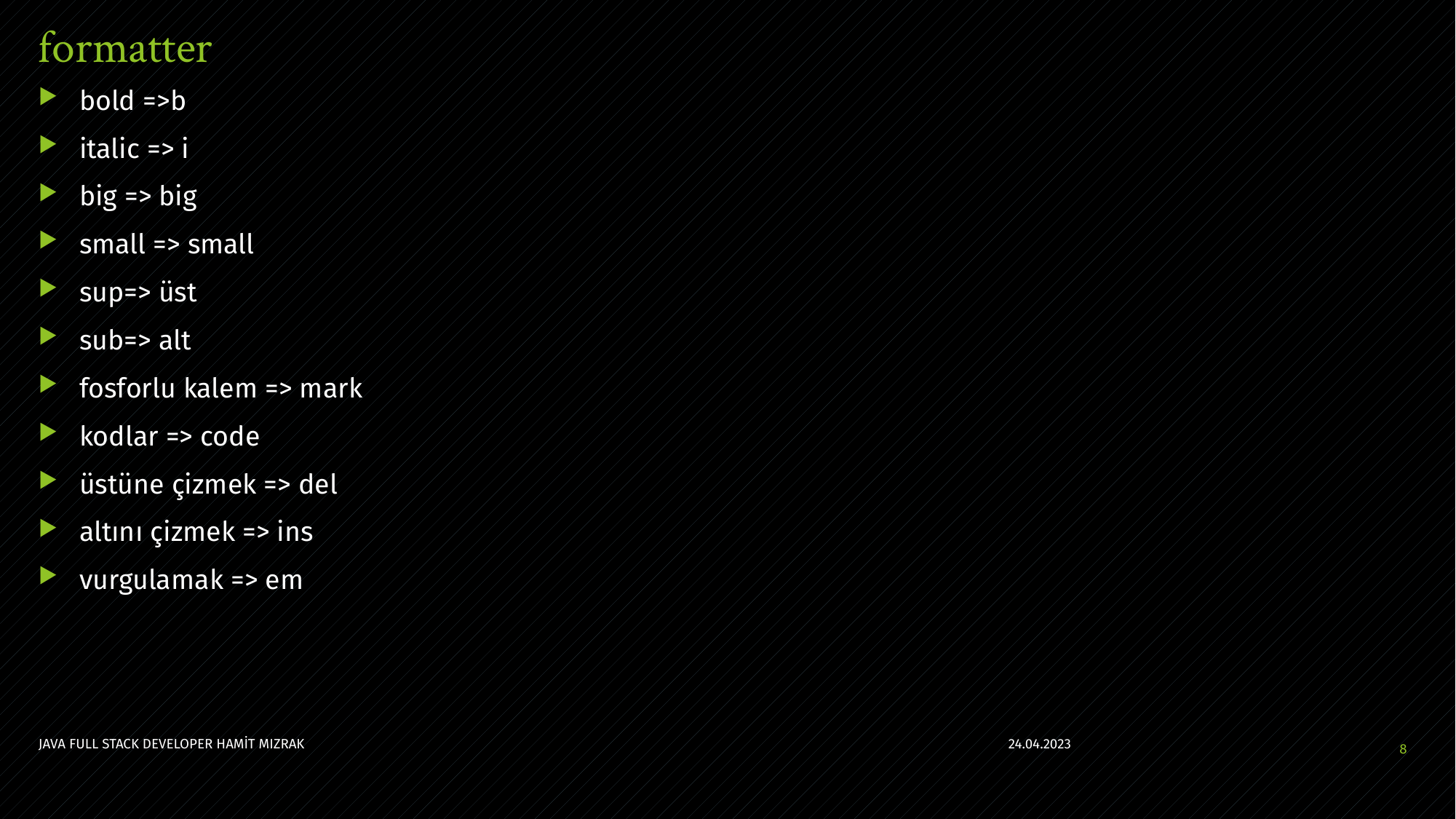

# formatter
bold =>b
italic => i
big => big
small => small
sup=> üst
sub=> alt
fosforlu kalem => mark
kodlar => code
üstüne çizmek => del
altını çizmek => ins
vurgulamak => em
JAVA FULL STACK DEVELOPER HAMİT MIZRAK
24.04.2023
8